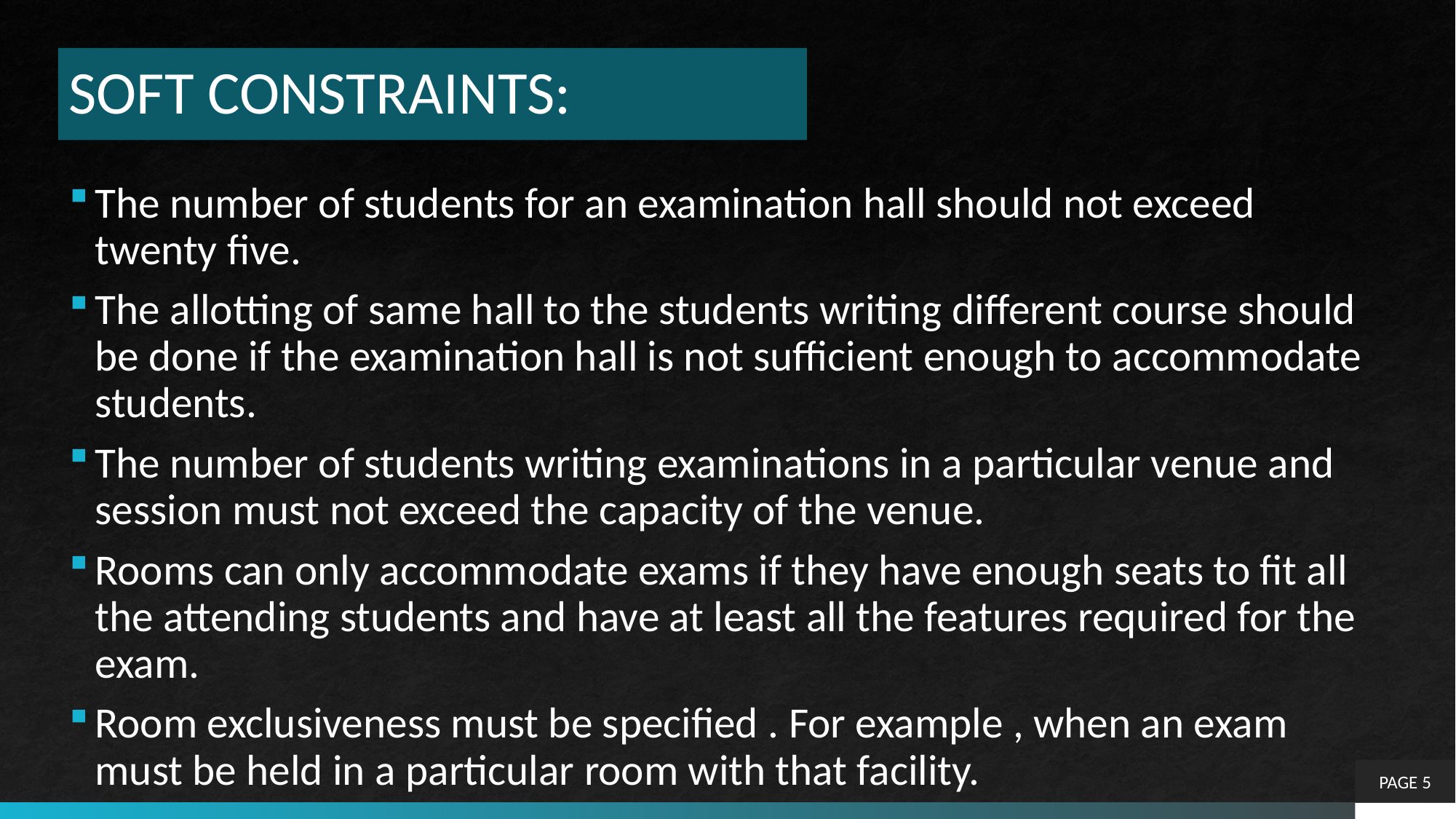

# SOFT CONSTRAINTS:

The number of students for an examination hall should not exceed twenty five.
The allotting of same hall to the students writing different course should be done if the examination hall is not sufficient enough to accommodate students.
The number of students writing examinations in a particular venue and session must not exceed the capacity of the venue.
Rooms can only accommodate exams if they have enough seats to fit all the attending students and have at least all the features required for the exam.
Room exclusiveness must be specified . For example , when an exam must be held in a particular room with that facility.

PAGE 5